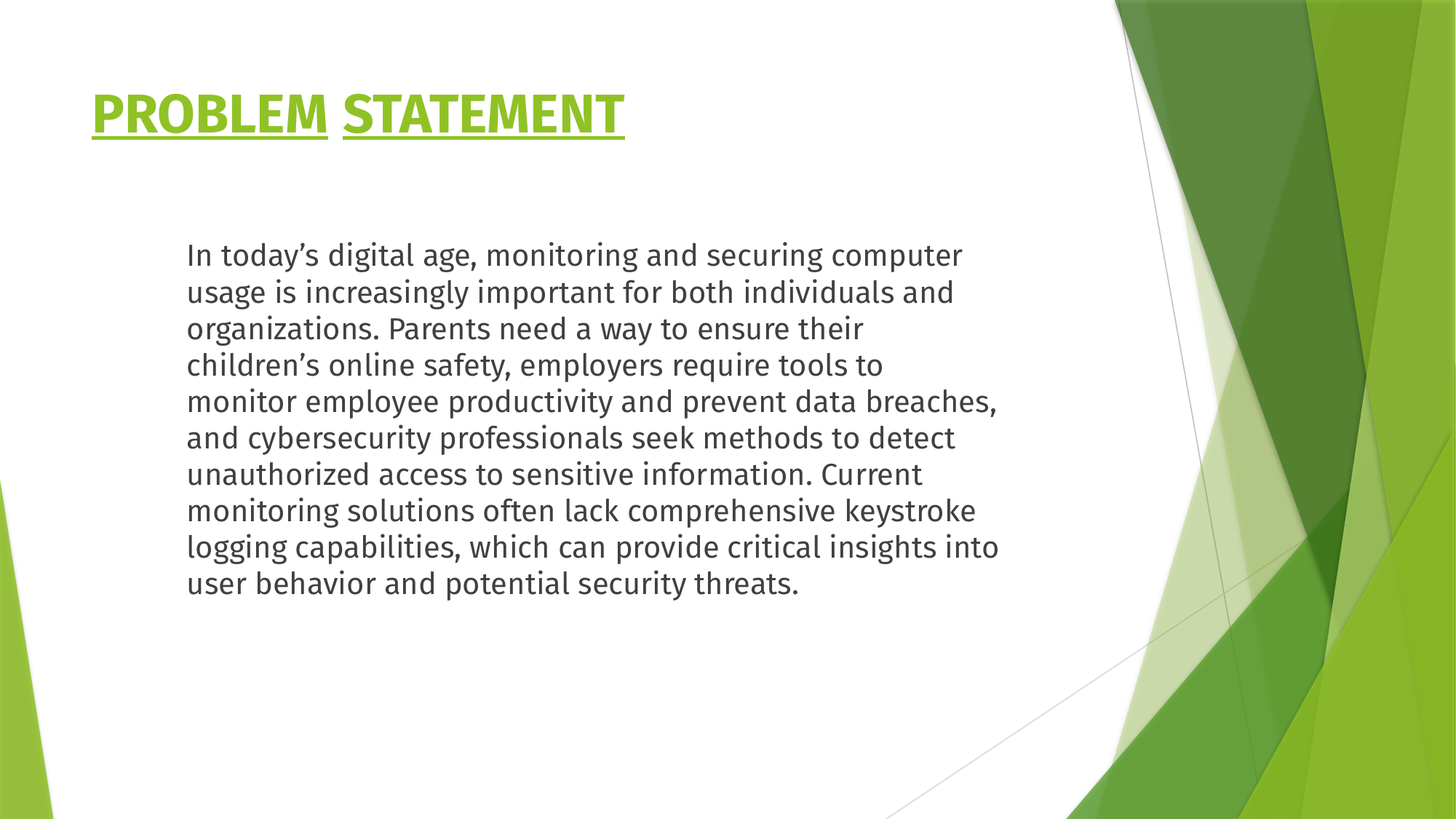

# PROBLEM STATEMENT
In today’s digital age, monitoring and securing computer usage is increasingly important for both individuals and organizations. Parents need a way to ensure their children’s online safety, employers require tools to monitor employee productivity and prevent data breaches, and cybersecurity professionals seek methods to detect unauthorized access to sensitive information. Current monitoring solutions often lack comprehensive keystroke logging capabilities, which can provide critical insights into user behavior and potential security threats.